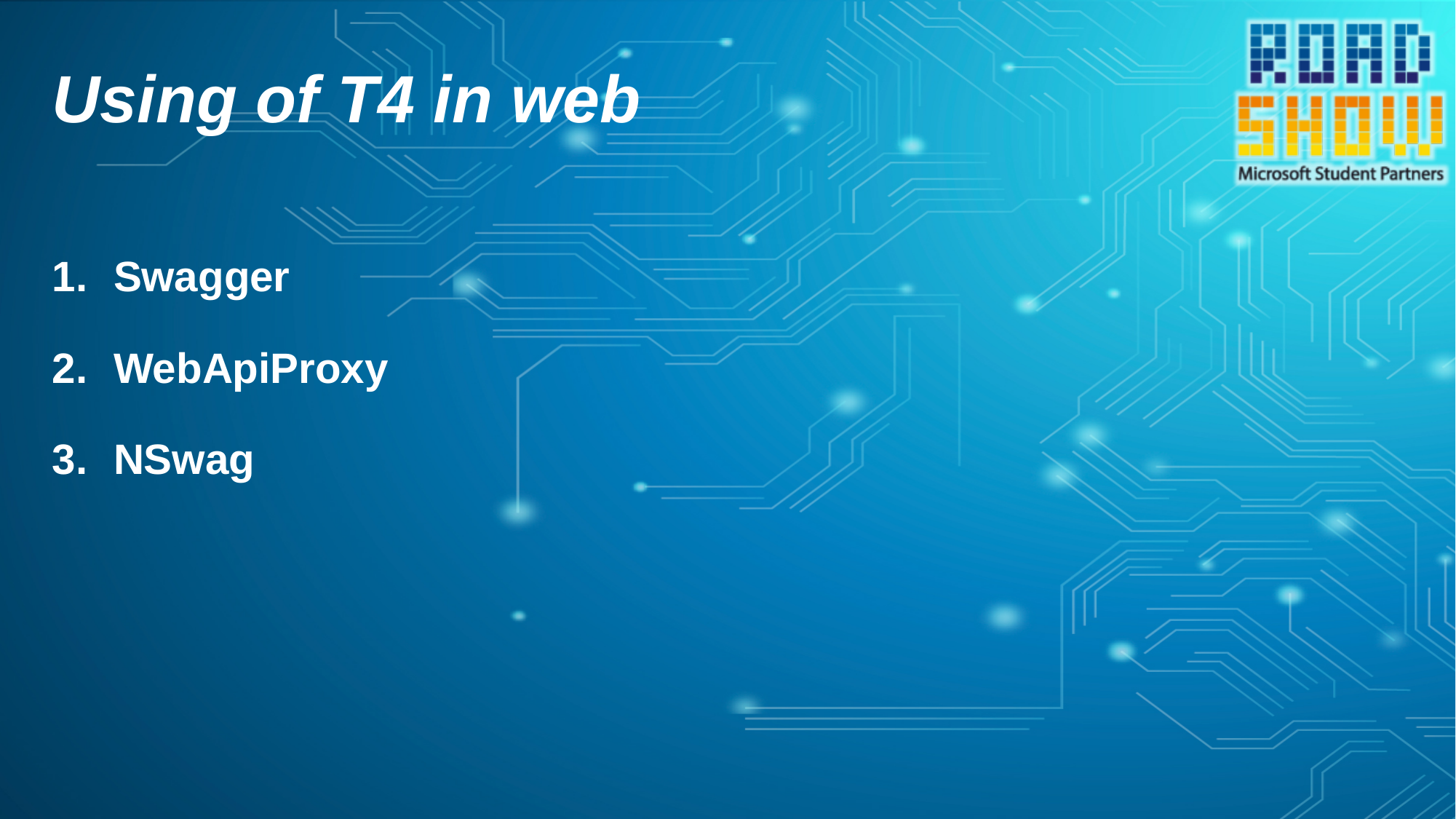

# Using of T4 in web
Swagger
WebApiProxy
NSwag